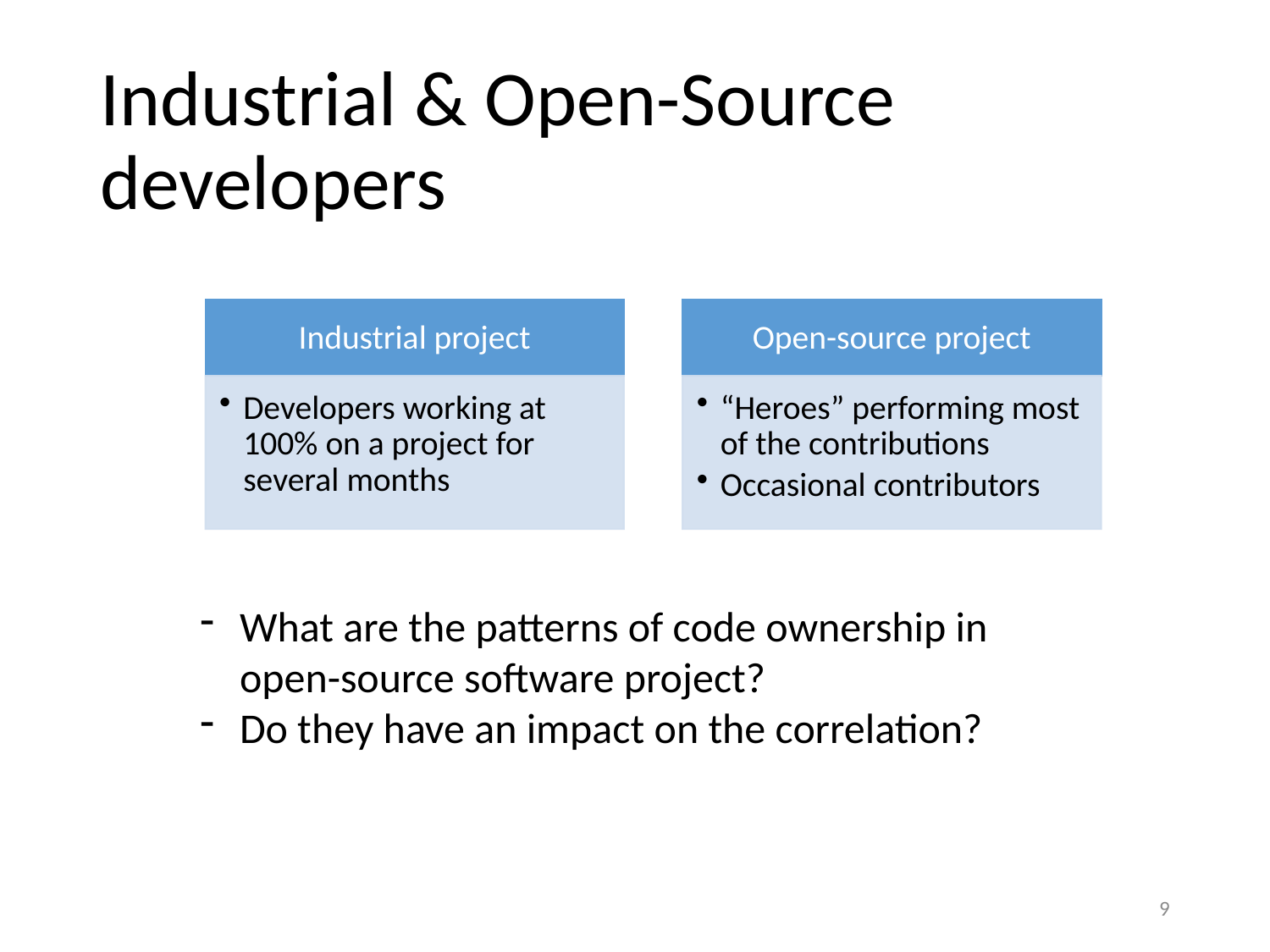

# Industrial & Open-Source developers
Industrial project
Developers working at 100% on a project for several months
Open-source project
“Heroes” performing most of the contributions
Occasional contributors
What are the patterns of code ownership in open-source software project?
Do they have an impact on the correlation?
9